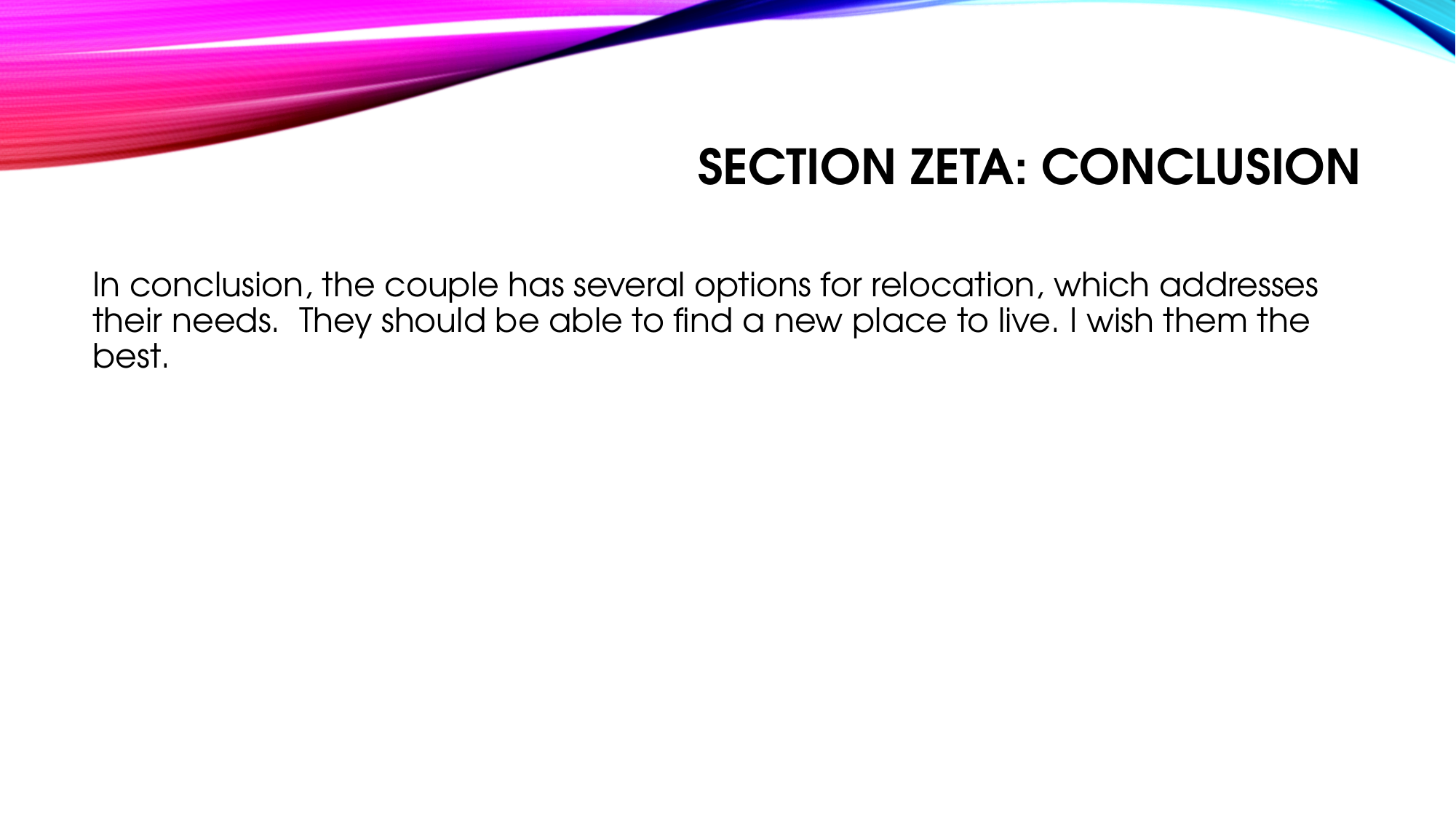

# Section Zeta: Conclusion
In conclusion, the couple has several options for relocation, which addresses their needs.  They should be able to find a new place to live. I wish them the best.